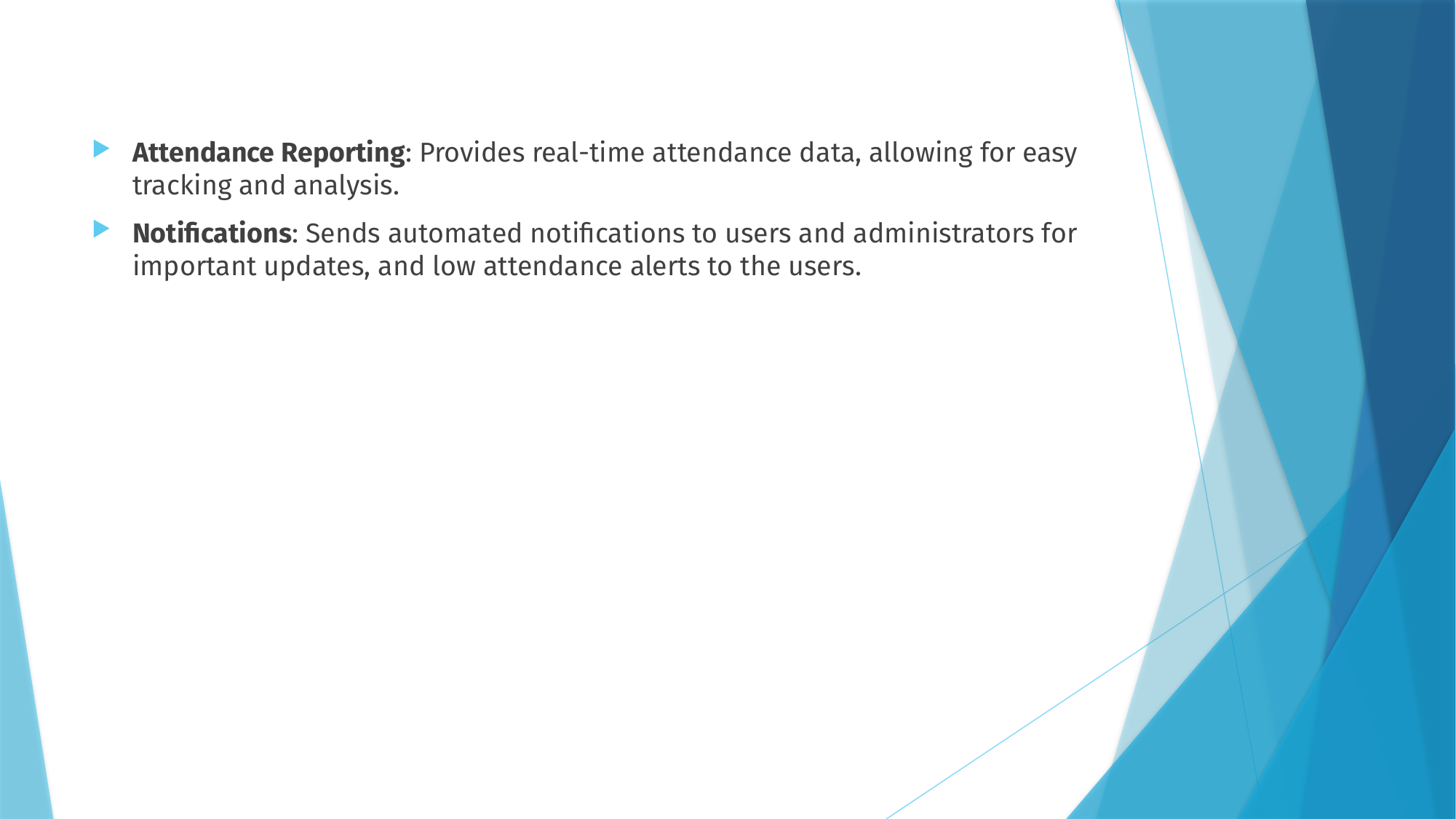

Attendance Reporting: Provides real-time attendance data, allowing for easy tracking and analysis.
Notifications: Sends automated notifications to users and administrators for important updates, and low attendance alerts to the users.